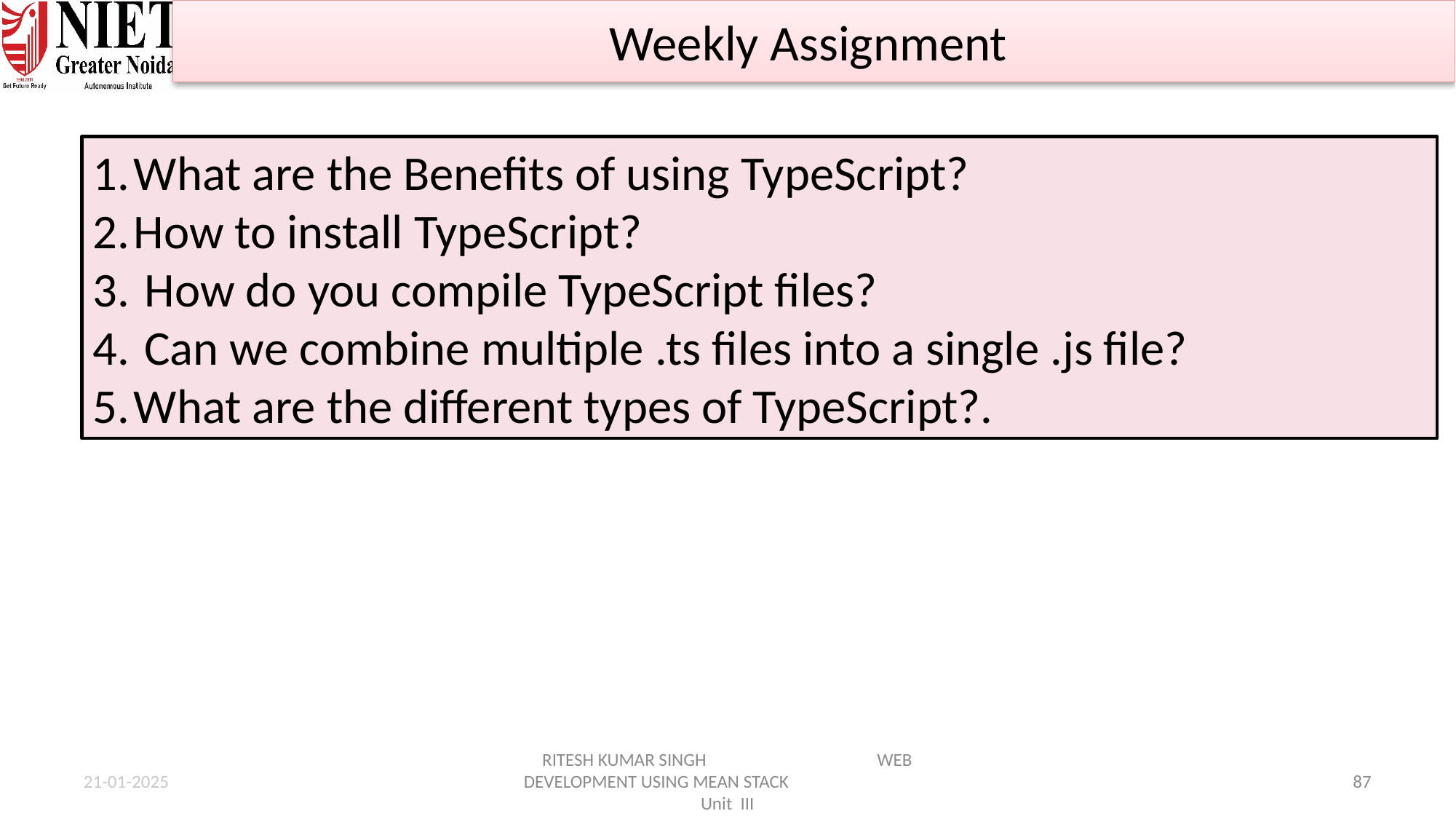

Weekly Assignment
What are the Benefits of using TypeScript?
How to install TypeScript?
 How do you compile TypeScript files?
 Can we combine multiple .ts files into a single .js file?
What are the different types of TypeScript?.

21-01-2025
RITESH KUMAR SINGH                                         WEB DEVELOPMENT USING MEAN STACK                                   Unit  III
87